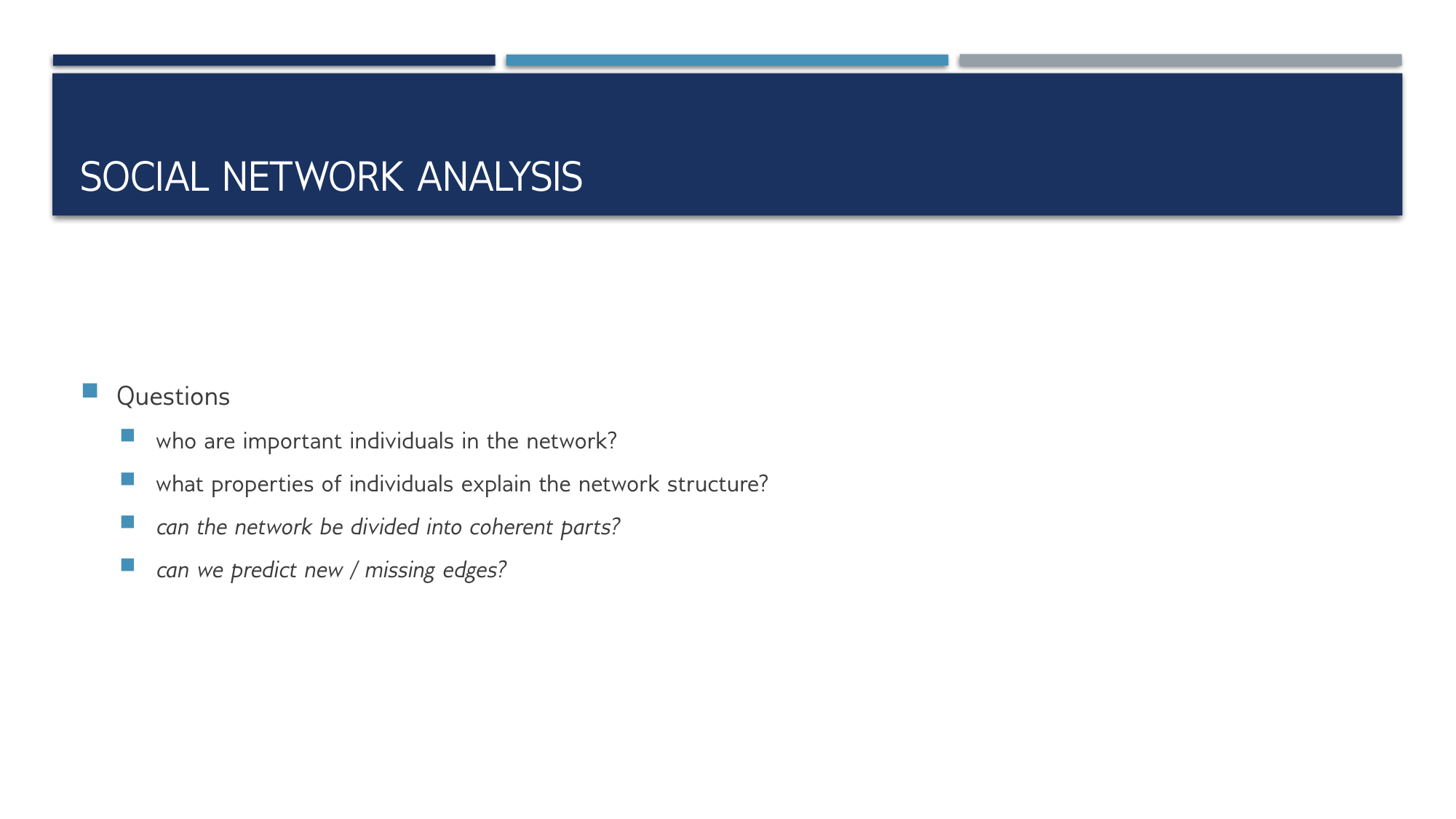

# Social network analysis
Questions
who are important individuals in the network?
what properties of individuals explain the network structure?
can the network be divided into coherent parts?
can we predict new / missing edges?